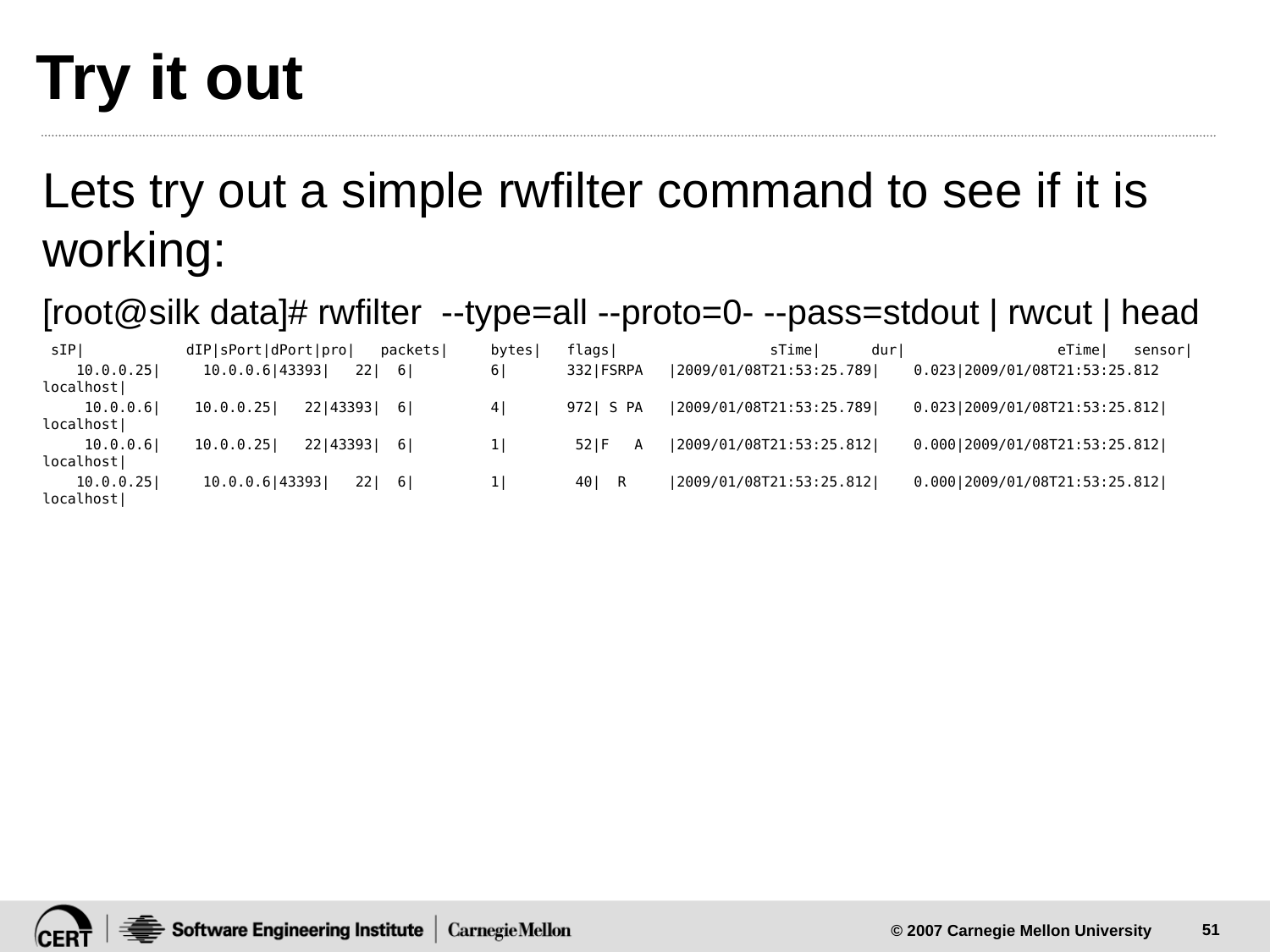

# Try it out
Lets try out a simple rwfilter command to see if it is working:
[root@silk data]# rwfilter  --type=all --proto=0- --pass=stdout | rwcut | head
 sIP|            dIP|sPort|dPort|pro|   packets|     bytes|   flags|                  sTime|      dur|                  eTime|   sensor|
    10.0.0.25|     10.0.0.6|43393|   22|  6|         6|       332|FSRPA   |2009/01/08T21:53:25.789|    0.023|2009/01/08T21:53:25.812 localhost|
     10.0.0.6|    10.0.0.25|   22|43393|  6|         4|       972| S PA   |2009/01/08T21:53:25.789|    0.023|2009/01/08T21:53:25.812|localhost|
     10.0.0.6|    10.0.0.25|   22|43393|  6|         1|        52|F   A   |2009/01/08T21:53:25.812|    0.000|2009/01/08T21:53:25.812|localhost|
    10.0.0.25|     10.0.0.6|43393|   22|  6|         1|        40|  R     |2009/01/08T21:53:25.812|    0.000|2009/01/08T21:53:25.812|localhost|